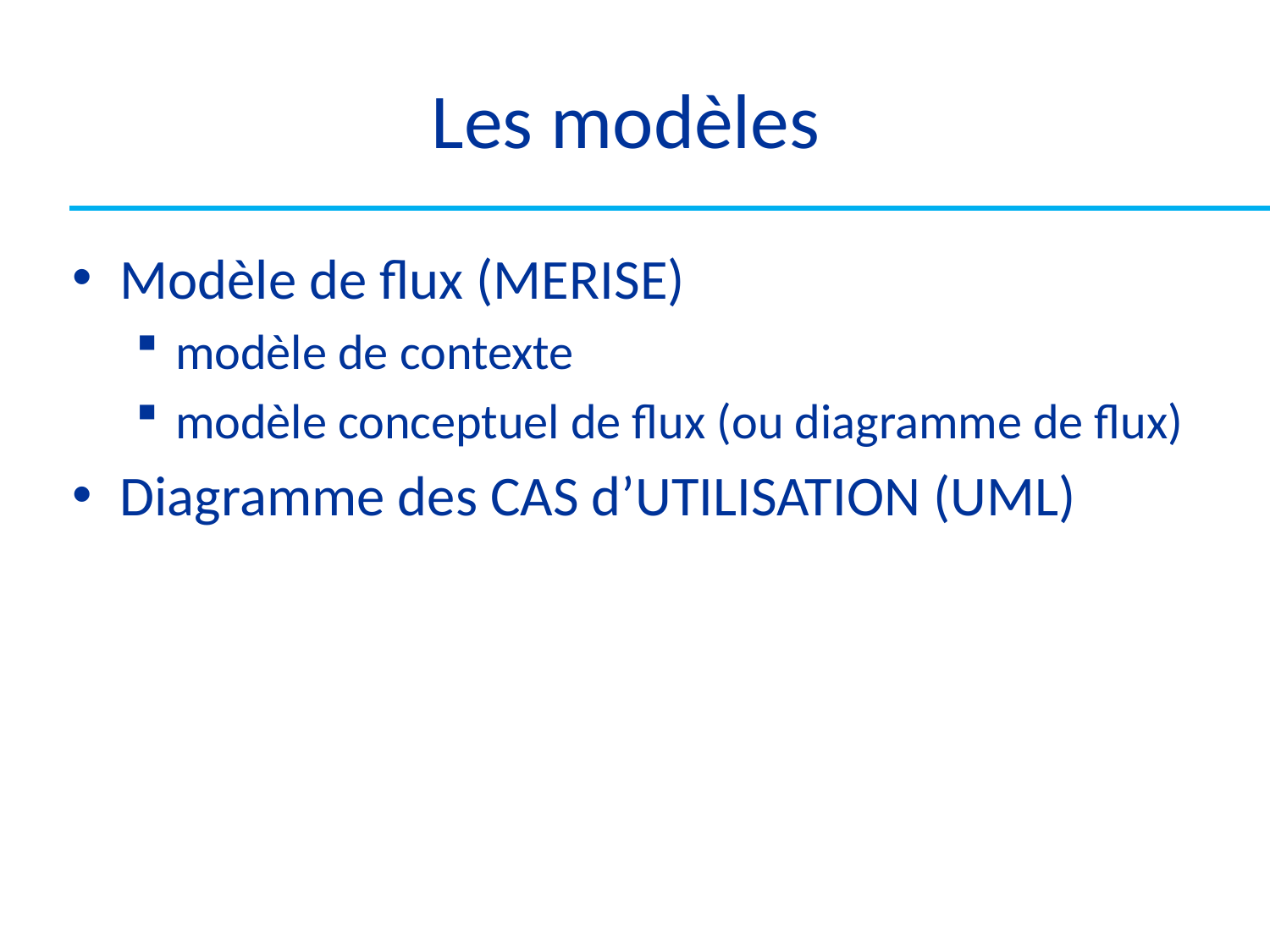

# Les modèles
Modèle de flux (MERISE)
modèle de contexte
modèle conceptuel de flux (ou diagramme de flux)
Diagramme des CAS d’UTILISATION (UML)